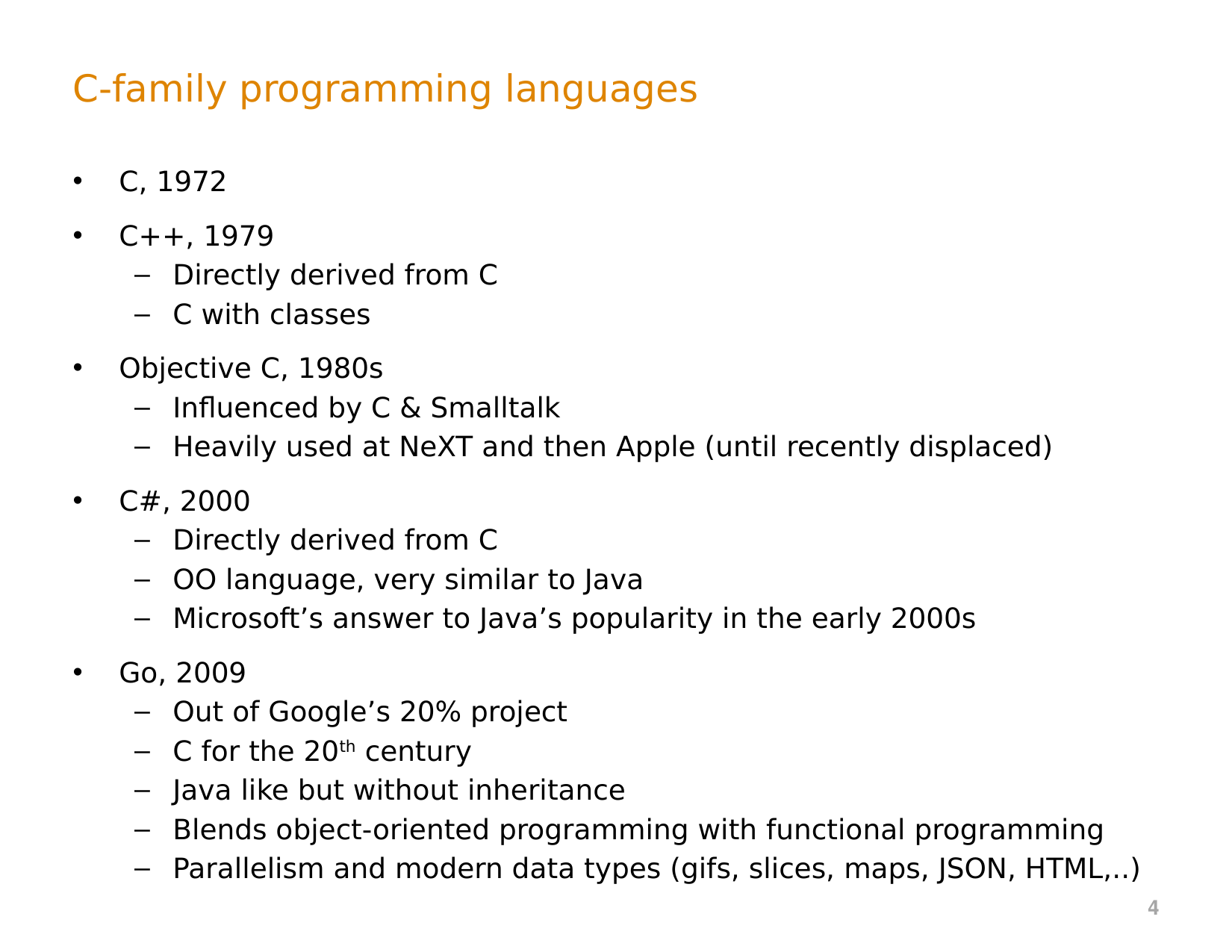

# C-family programming languages
C, 1972
C++, 1979
Directly derived from C
C with classes
Objective C, 1980s
Influenced by C & Smalltalk
Heavily used at NeXT and then Apple (until recently displaced)
C#, 2000
Directly derived from C
OO language, very similar to Java
Microsoft’s answer to Java’s popularity in the early 2000s
Go, 2009
Out of Google’s 20% project
C for the 20th century
Java like but without inheritance
Blends object-oriented programming with functional programming
Parallelism and modern data types (gifs, slices, maps, JSON, HTML,..)

4